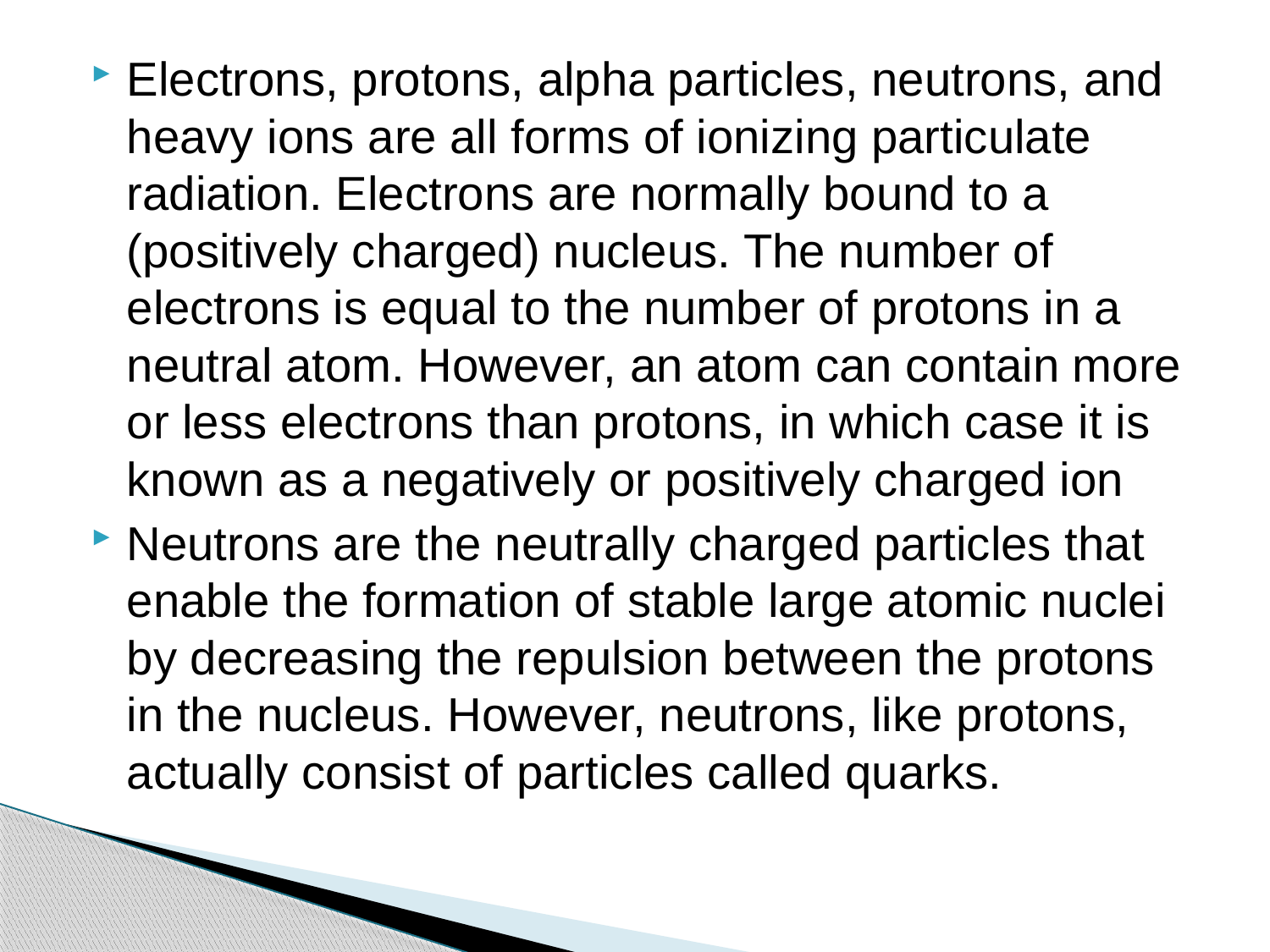

Electrons, protons, alpha particles, neutrons, and heavy ions are all forms of ionizing particulate radiation. Electrons are normally bound to a (positively charged) nucleus. The number of electrons is equal to the number of protons in a neutral atom. However, an atom can contain more or less electrons than protons, in which case it is known as a negatively or positively charged ion
Neutrons are the neutrally charged particles that enable the formation of stable large atomic nuclei by decreasing the repulsion between the protons in the nucleus. However, neutrons, like protons, actually consist of particles called quarks.